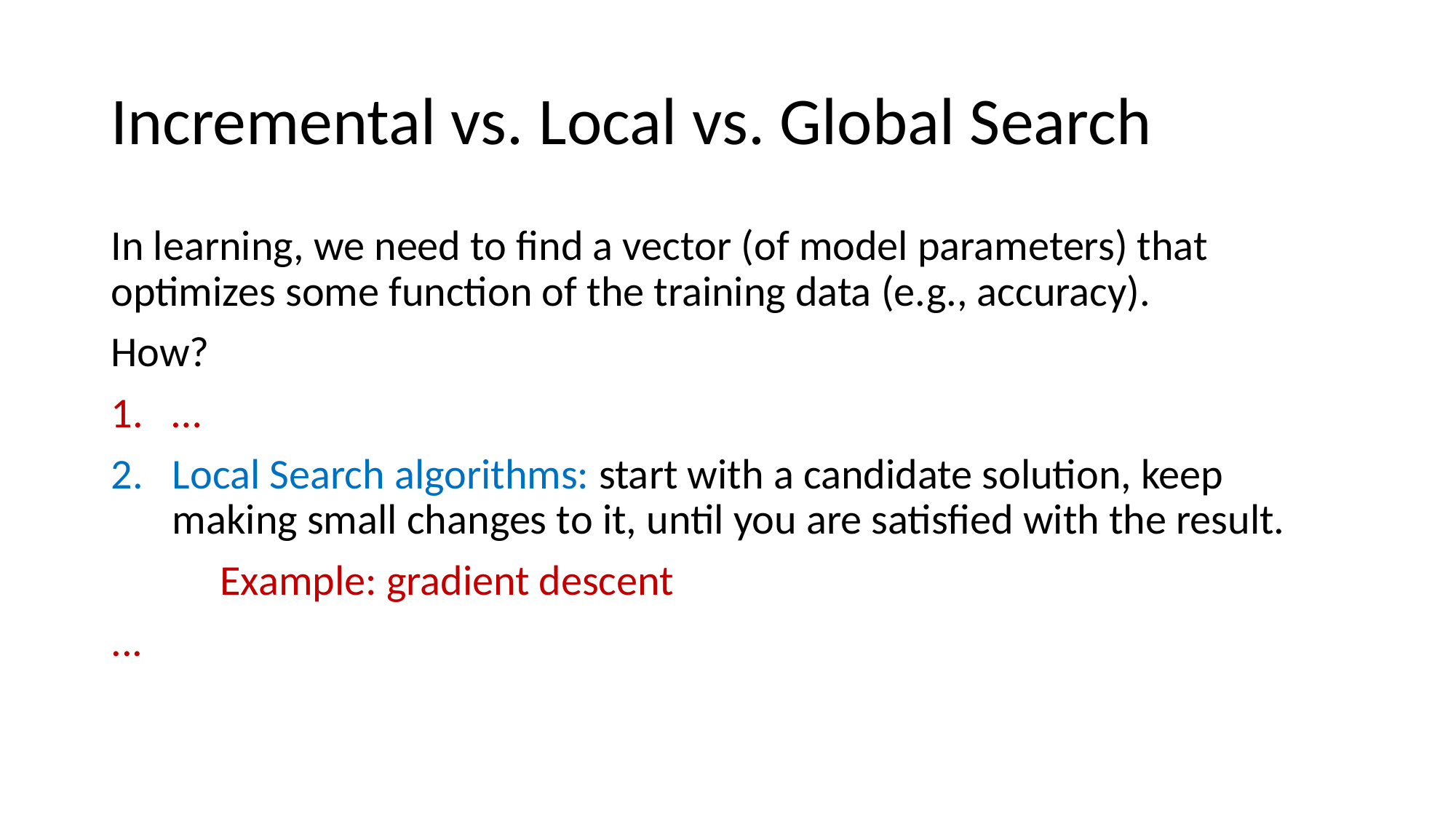

# Incremental vs. Local vs. Global Search
In learning, we need to find a vector (of model parameters) that optimizes some function of the training data (e.g., accuracy).
How?
…
Local Search algorithms: start with a candidate solution, keep making small changes to it, until you are satisfied with the result.
	Example: gradient descent
...